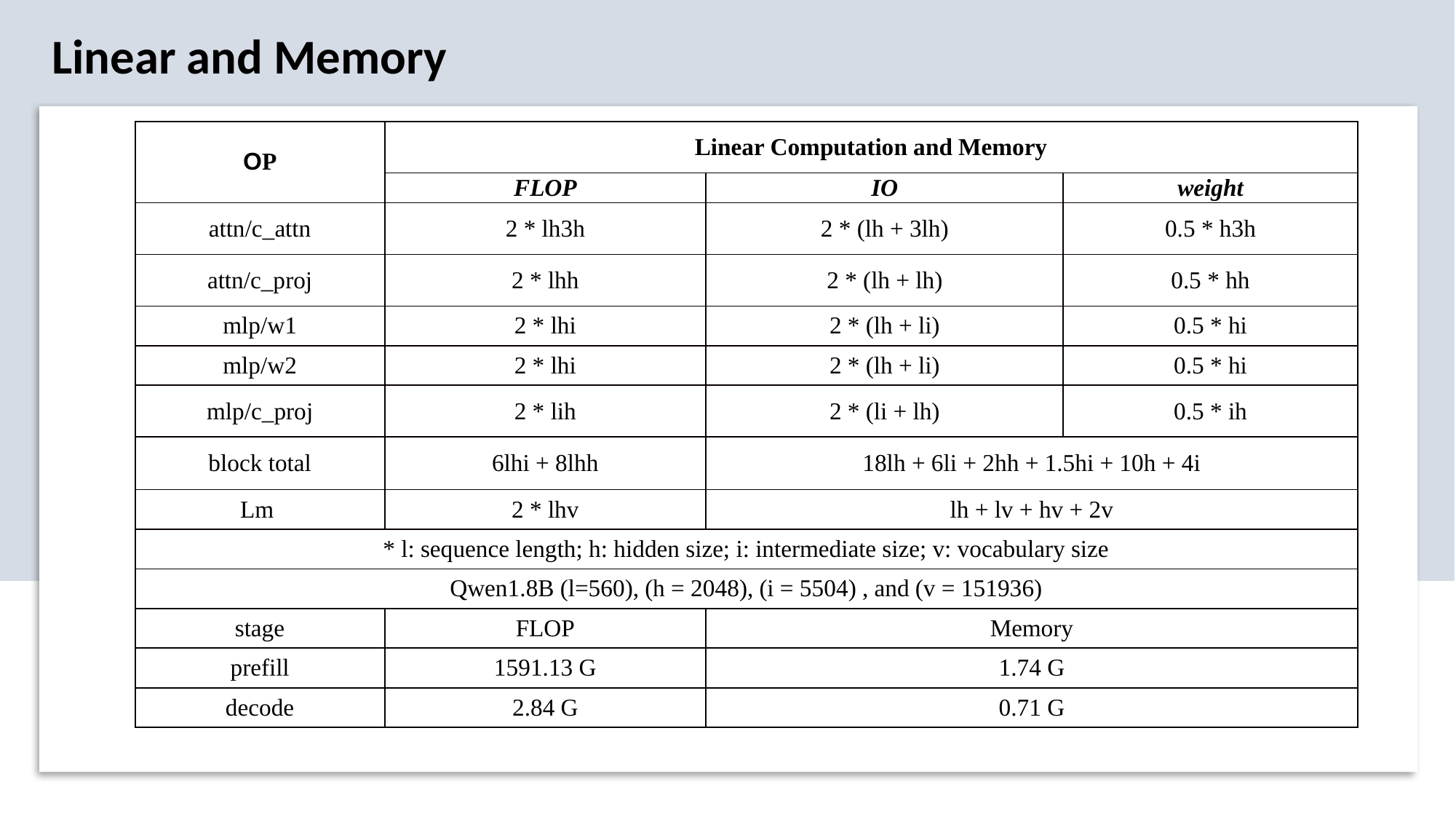

Linear and Memory
| OP | Linear Computation and Memory |  |  |
| --- | --- | --- | --- |
|  | FLOP | IO | weight |
| attn/c\_attn | 2 \* lh3h | 2 \* (lh + 3lh) | 0.5 \* h3h |
| attn/c\_proj | 2 \* lhh | 2 \* (lh + lh) | 0.5 \* hh |
| mlp/w1 | 2 \* lhi | 2 \* (lh + li) | 0.5 \* hi |
| mlp/w2 | 2 \* lhi | 2 \* (lh + li) | 0.5 \* hi |
| mlp/c\_proj | 2 \* lih | 2 \* (li + lh) | 0.5 \* ih |
| block total | 6lhi + 8lhh | 18lh + 6li + 2hh + 1.5hi + 10h + 4i |  |
| Lm | 2 \* lhv | lh + lv + hv + 2v |  |
| \* l: sequence length; h: hidden size; i: intermediate size; v: vocabulary size |  |  |  |
| Qwen1.8B (l=560), (h = 2048), (i = 5504) , and (v = 151936) |  |  |  |
| stage | FLOP | Memory |  |
| prefill | 1591.13 G | 1.74 G |  |
| decode | 2.84 G | 0.71 G |  |
13